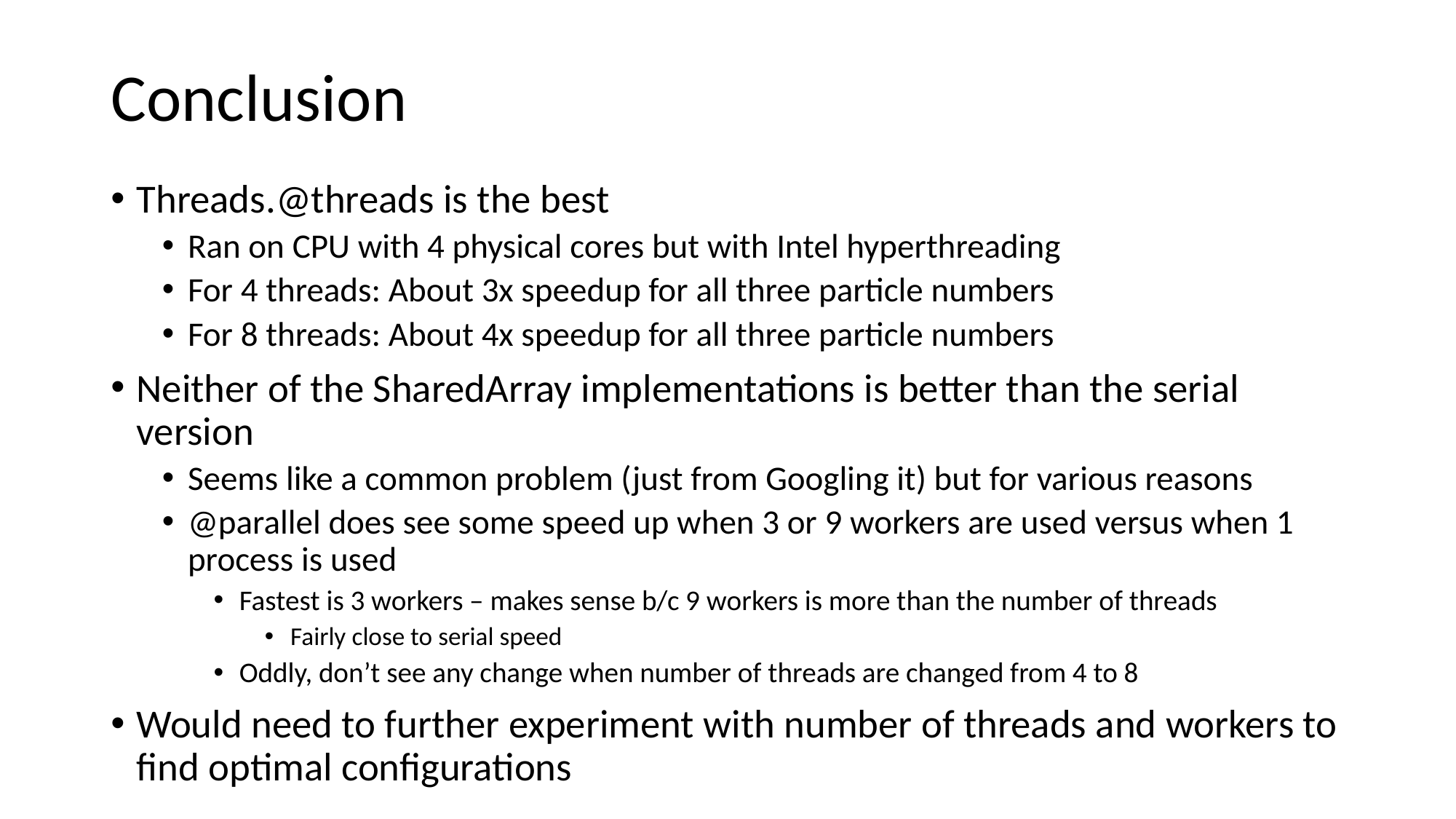

# Conclusion
Threads.@threads is the best
Ran on CPU with 4 physical cores but with Intel hyperthreading
For 4 threads: About 3x speedup for all three particle numbers
For 8 threads: About 4x speedup for all three particle numbers
Neither of the SharedArray implementations is better than the serial version
Seems like a common problem (just from Googling it) but for various reasons
@parallel does see some speed up when 3 or 9 workers are used versus when 1 process is used
Fastest is 3 workers – makes sense b/c 9 workers is more than the number of threads
Fairly close to serial speed
Oddly, don’t see any change when number of threads are changed from 4 to 8
Would need to further experiment with number of threads and workers to find optimal configurations